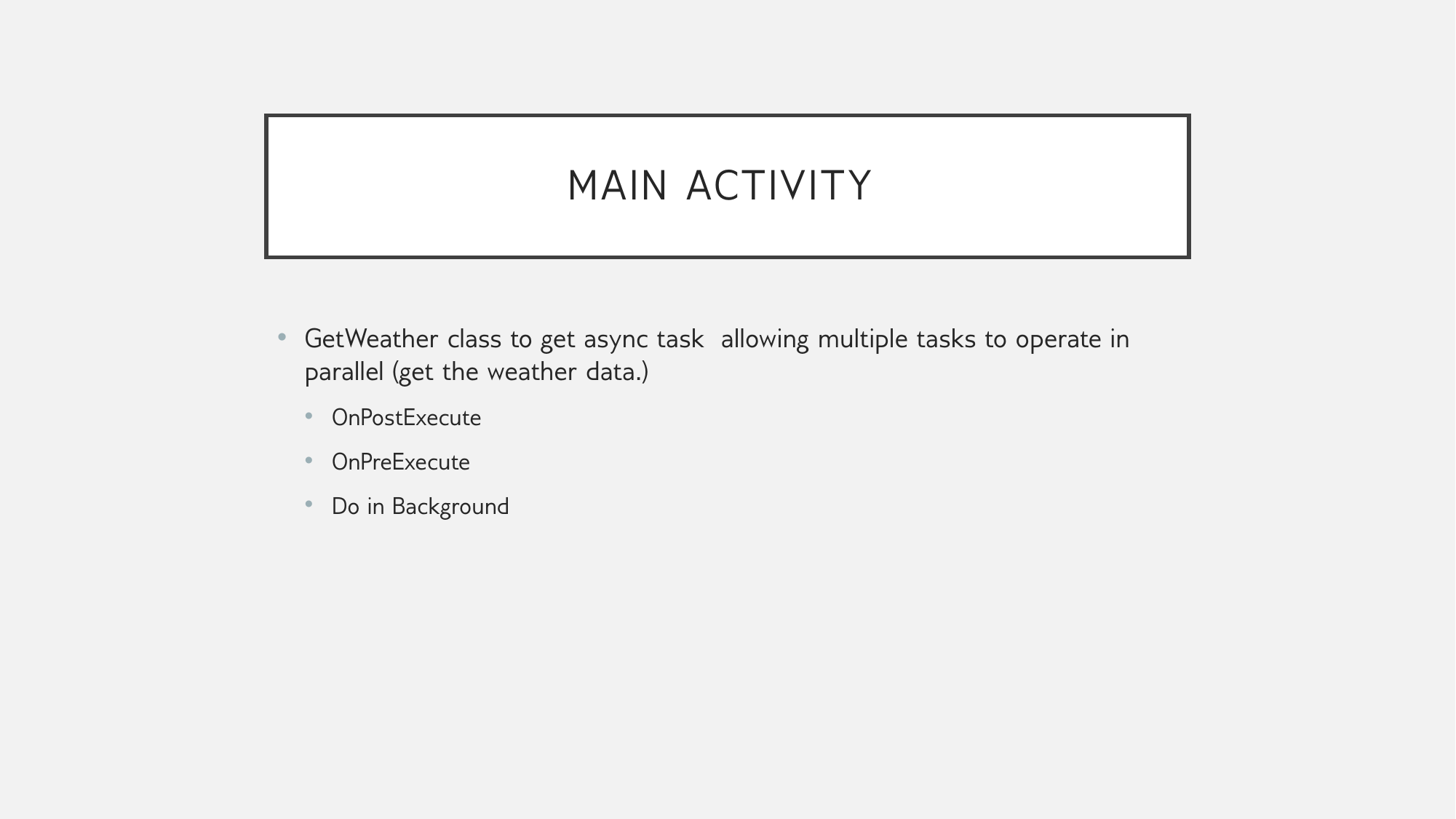

# MAIN ACTIVITY
GetWeather class to get async task  allowing multiple tasks to operate in parallel (get the weather data.)
OnPostExecute
OnPreExecute
Do in Background